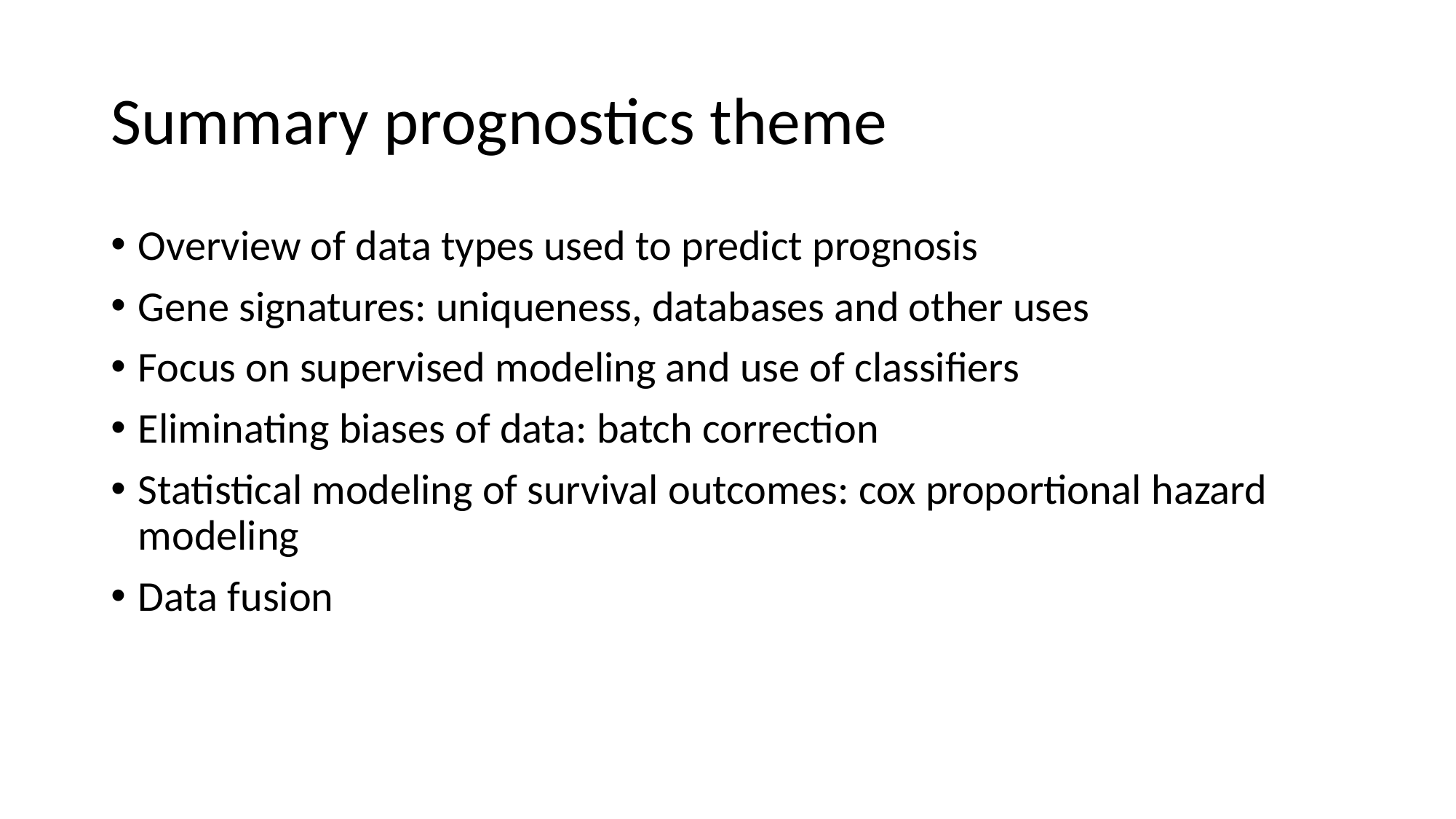

# Summary prognostics theme
Overview of data types used to predict prognosis
Gene signatures: uniqueness, databases and other uses
Focus on supervised modeling and use of classifiers
Eliminating biases of data: batch correction
Statistical modeling of survival outcomes: cox proportional hazard modeling
Data fusion